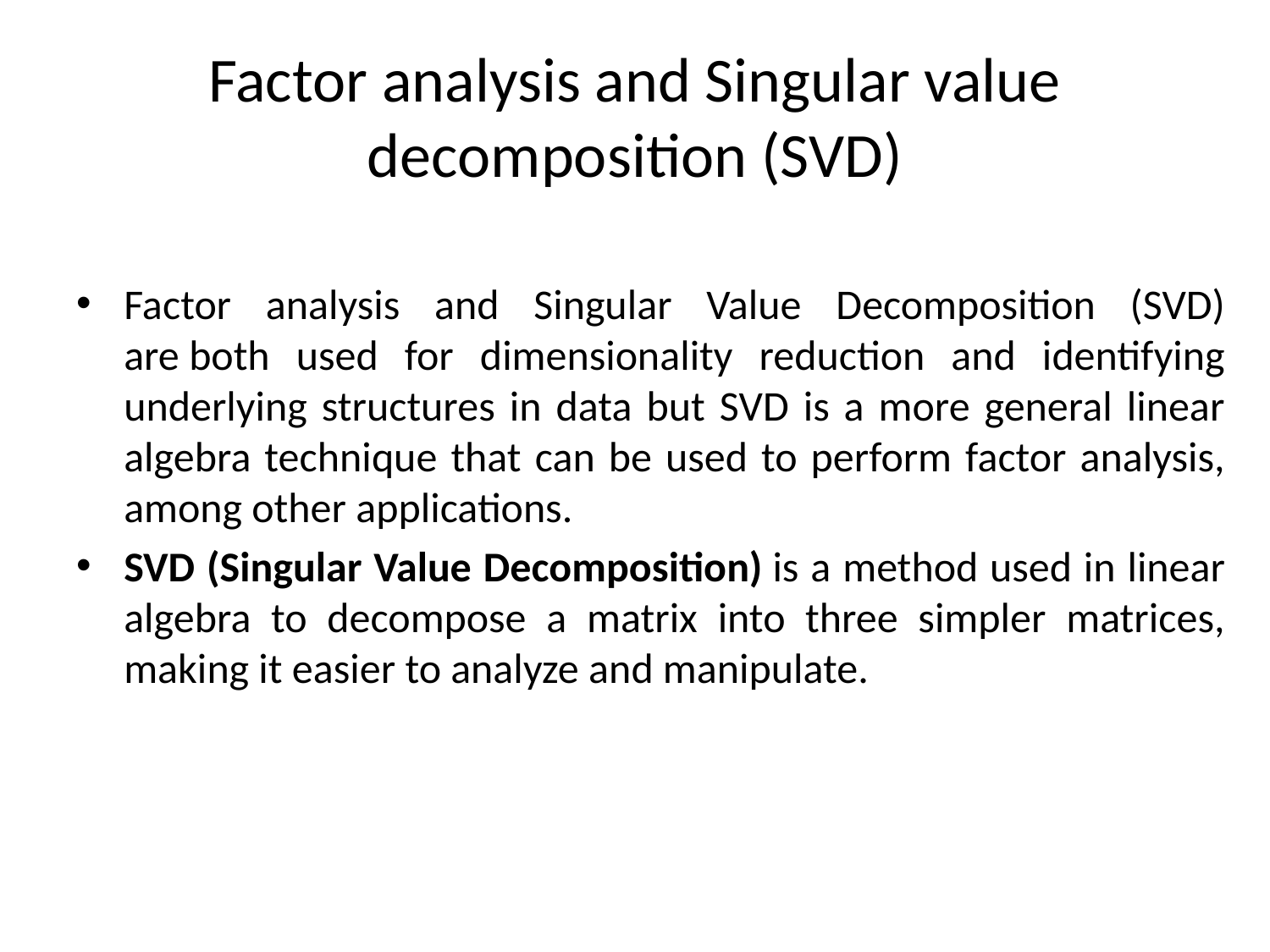

# Factor analysis and Singular value decomposition (SVD)

Factor analysis and Singular Value Decomposition (SVD) are both used for dimensionality reduction and identifying underlying structures in data but SVD is a more general linear algebra technique that can be used to perform factor analysis, among other applications.
SVD (Singular Value Decomposition) is a method used in linear algebra to decompose a matrix into three simpler matrices, making it easier to analyze and manipulate.